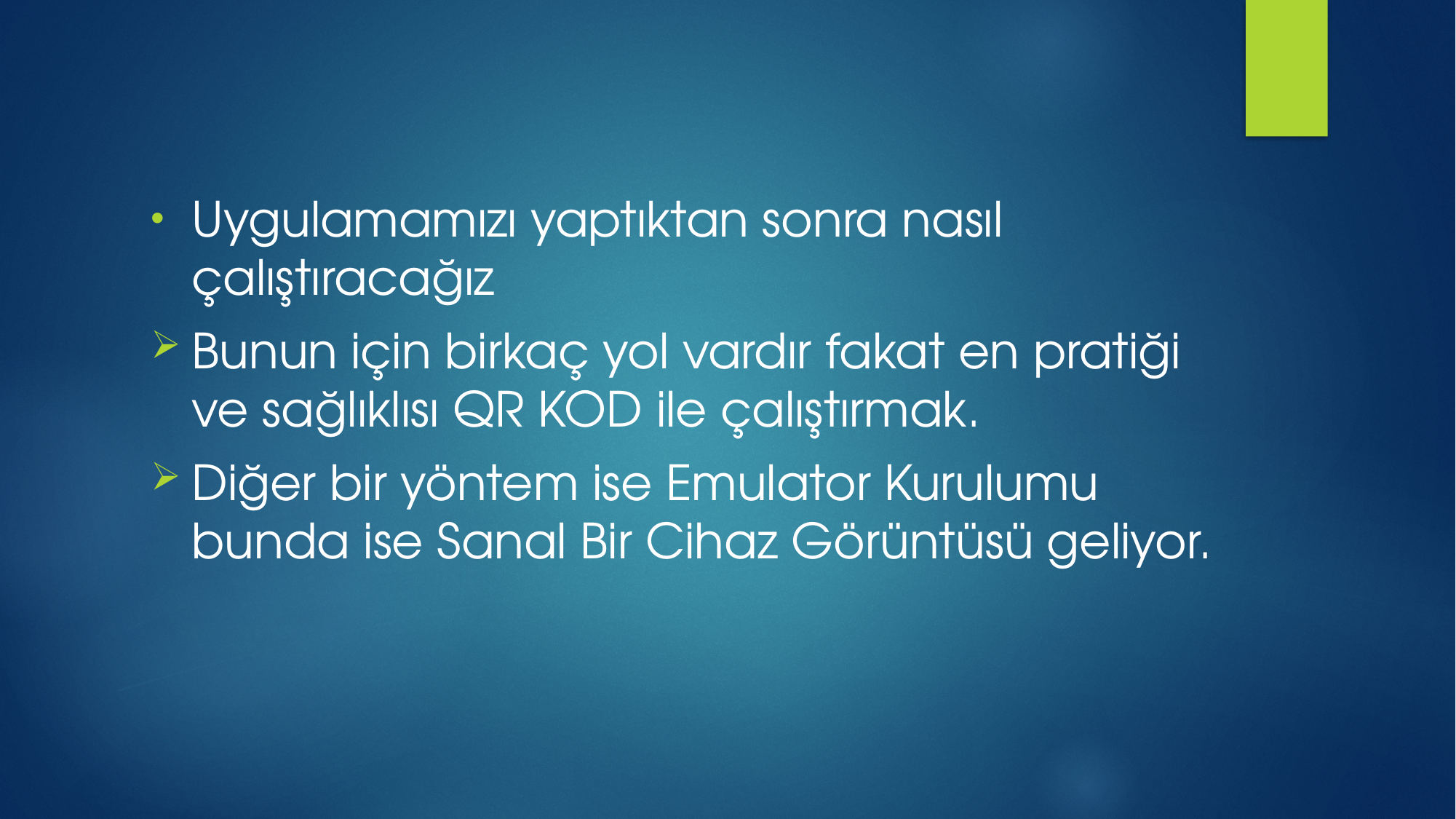

Uygulamamızı yaptıktan sonra nasıl çalıştıracağız
Bunun için birkaç yol vardır fakat en pratiği ve sağlıklısı QR KOD ile çalıştırmak.
Diğer bir yöntem ise Emulator Kurulumu bunda ise Sanal Bir Cihaz Görüntüsü geliyor.